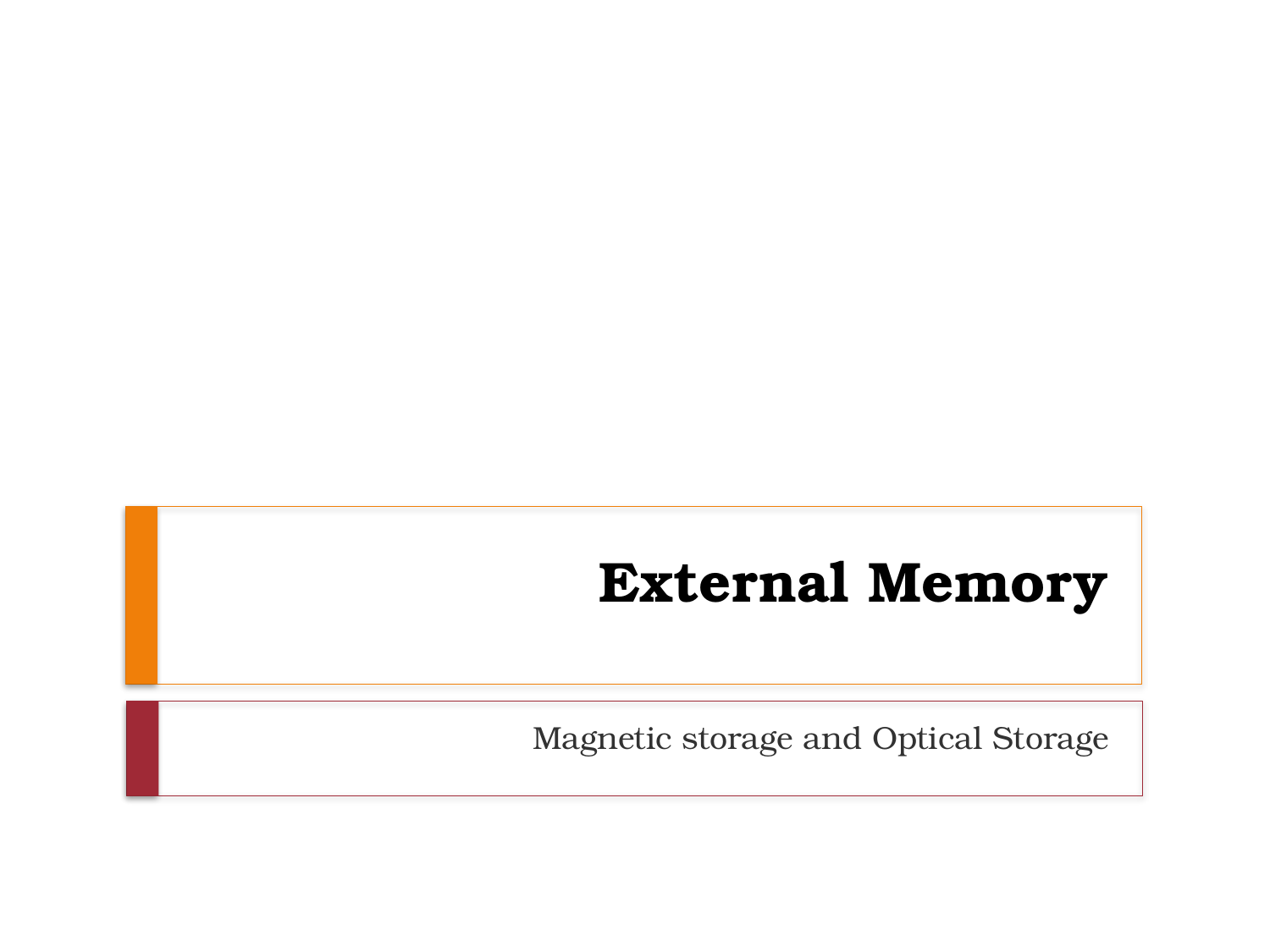

# External Memory
Magnetic storage and Optical Storage